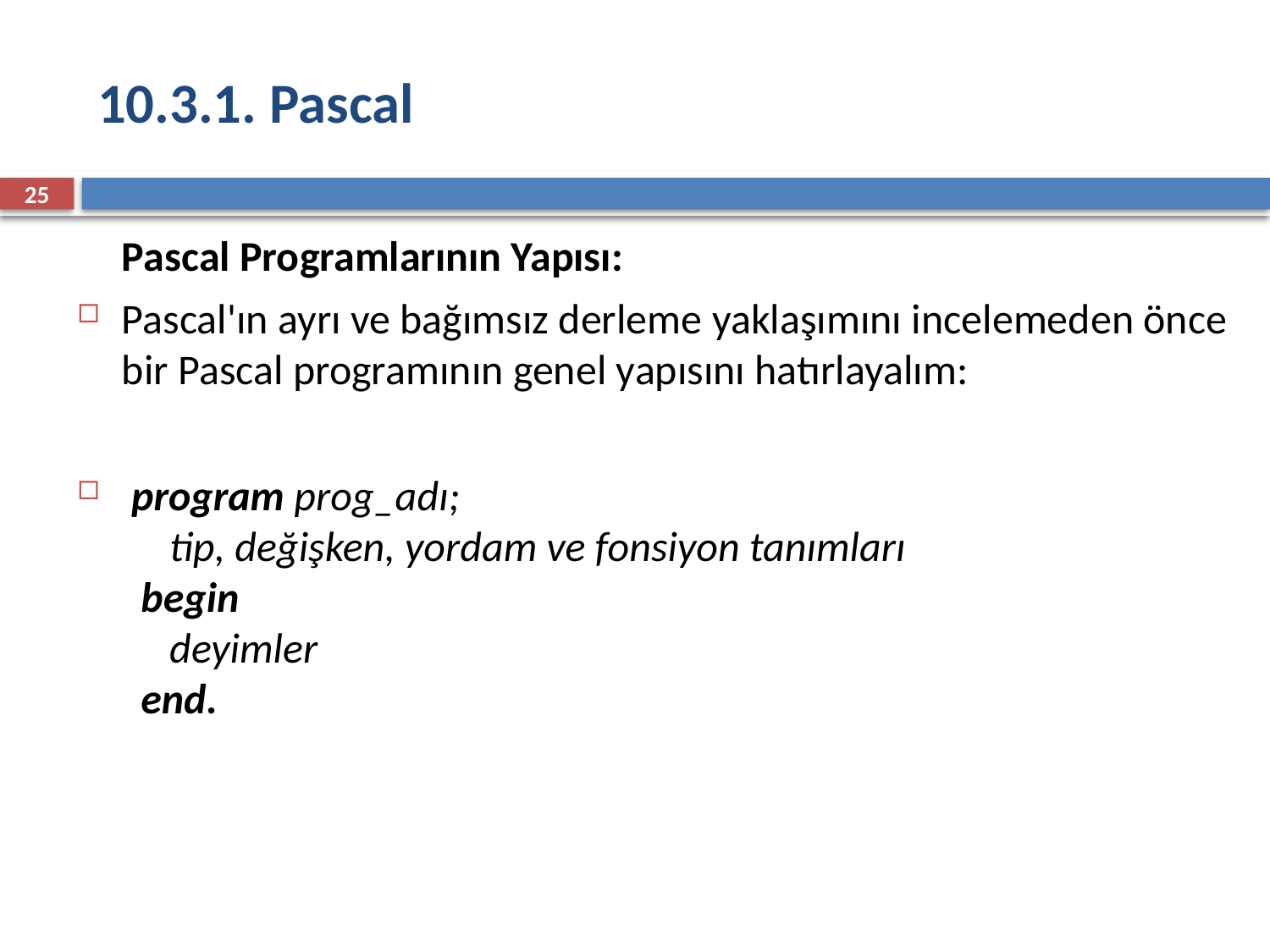

# 10.3.1. Pascal
25
	Pascal Programlarının Yapısı:
Pascal'ın ayrı ve bağımsız derleme yaklaşımını incelemeden önce bir Pascal programının genel yapısını hatırlayalım:

 program prog_adı;
     tip, değişken, yordam ve fonsiyon tanımları
  begin
     deyimler
  end.